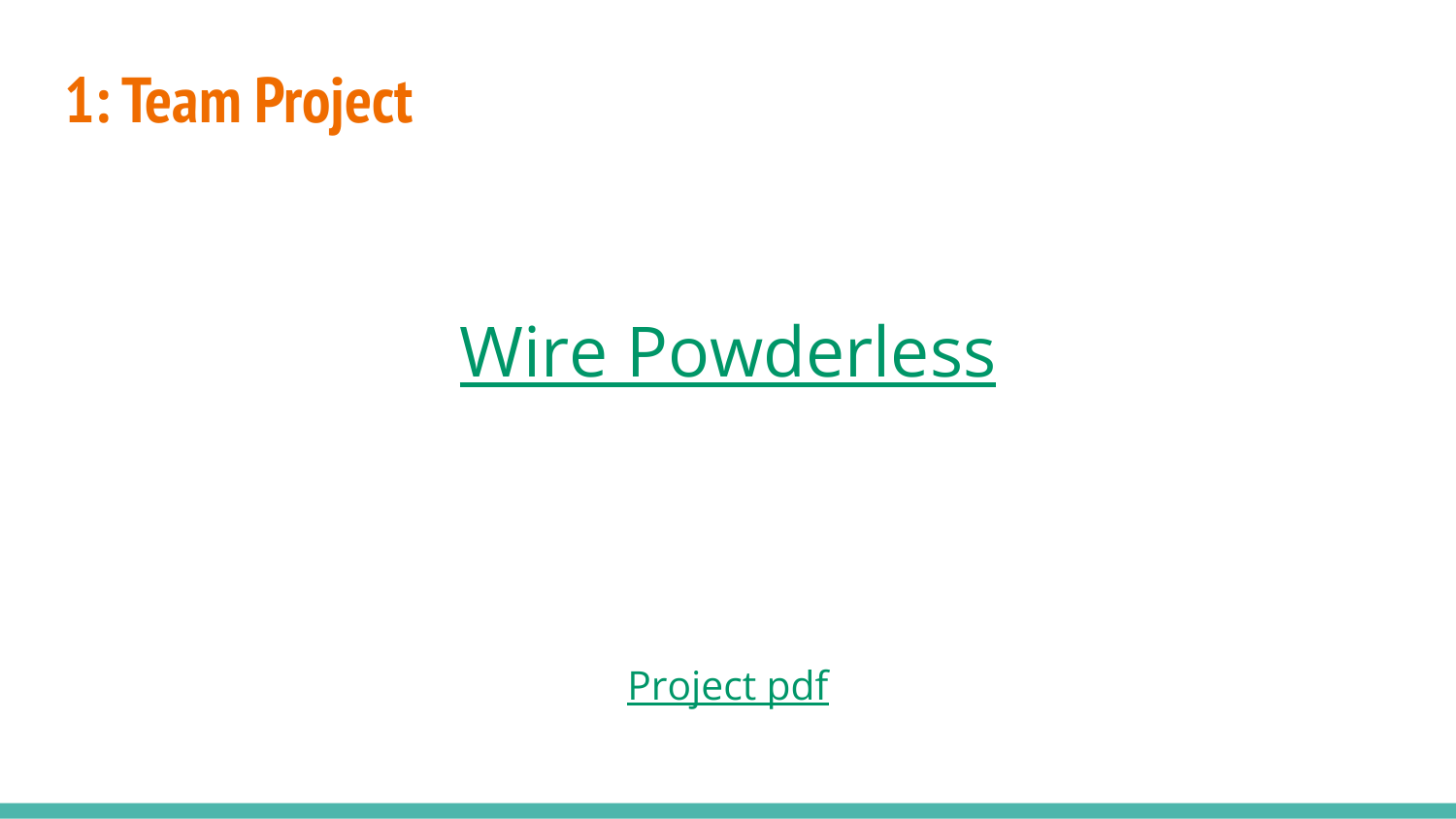

# 1: Team Project

Wire Powderless

Project pdf